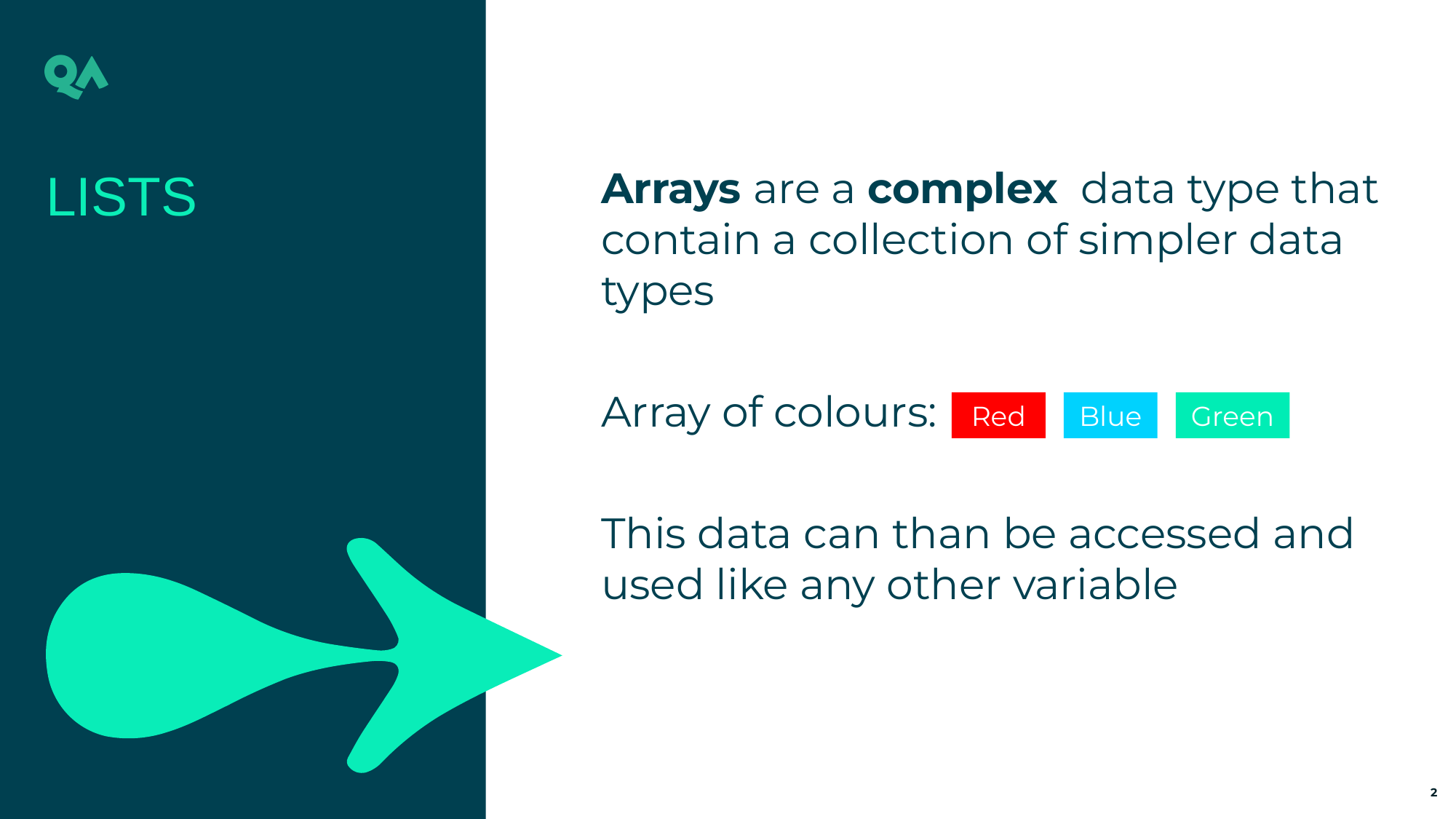

Lists
Arrays are a complex  data type that contain a collection of simpler data types

Array of colours:

This data can than be accessed and used like any other variable
Red
Blue
Green
2